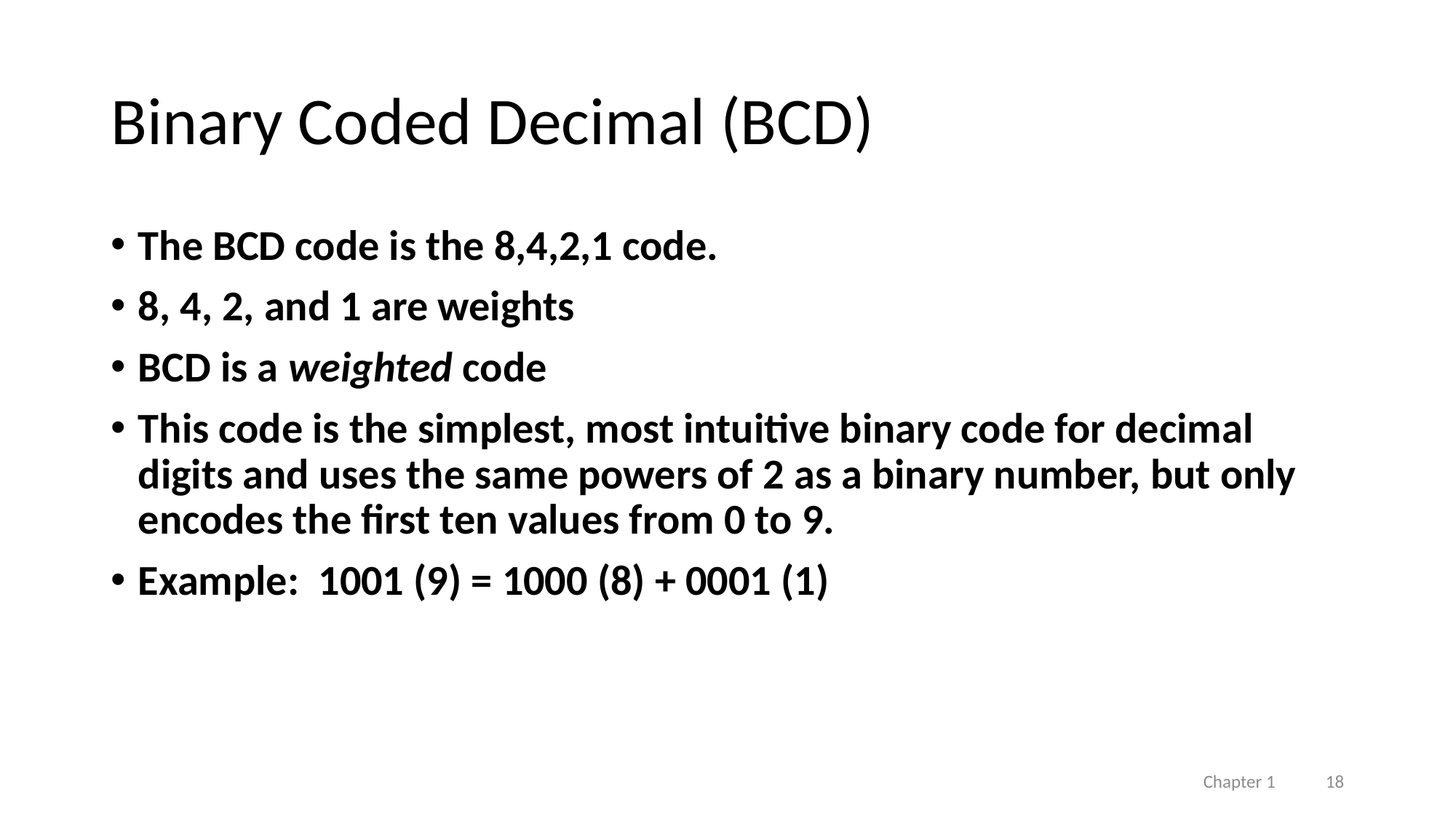

# Binary Coded Decimal (BCD)
The BCD code is the 8,4,2,1 code.
8, 4, 2, and 1 are weights
BCD is a weighted code
This code is the simplest, most intuitive binary code for decimal digits and uses the same powers of 2 as a binary number, but only encodes the first ten values from 0 to 9.
Example:  1001 (9) = 1000 (8) + 0001 (1)

Chapter 1            18